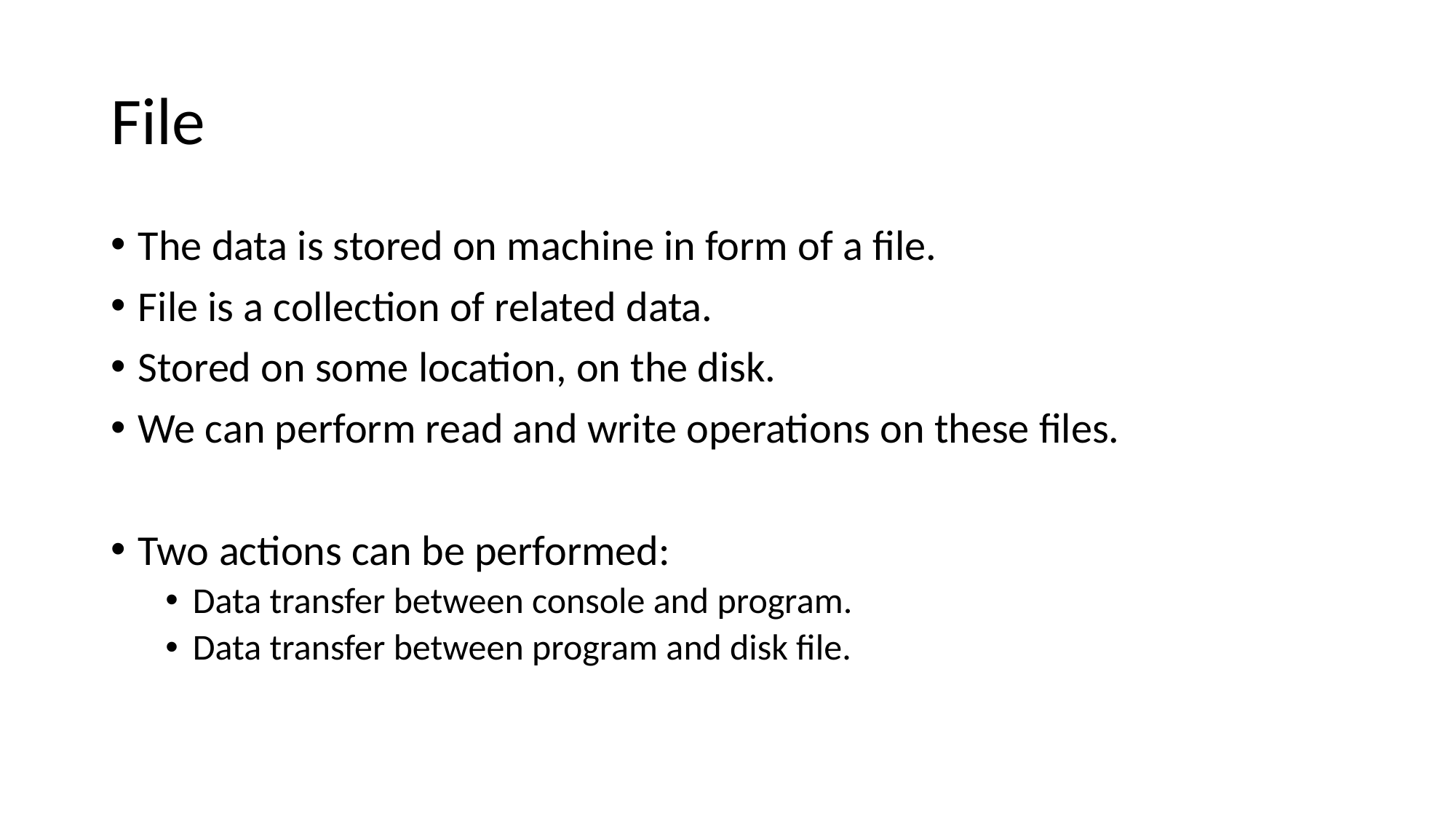

# File
The data is stored on machine in form of a file.
File is a collection of related data.
Stored on some location, on the disk.
We can perform read and write operations on these files.

Two actions can be performed:
Data transfer between console and program.
Data transfer between program and disk file.